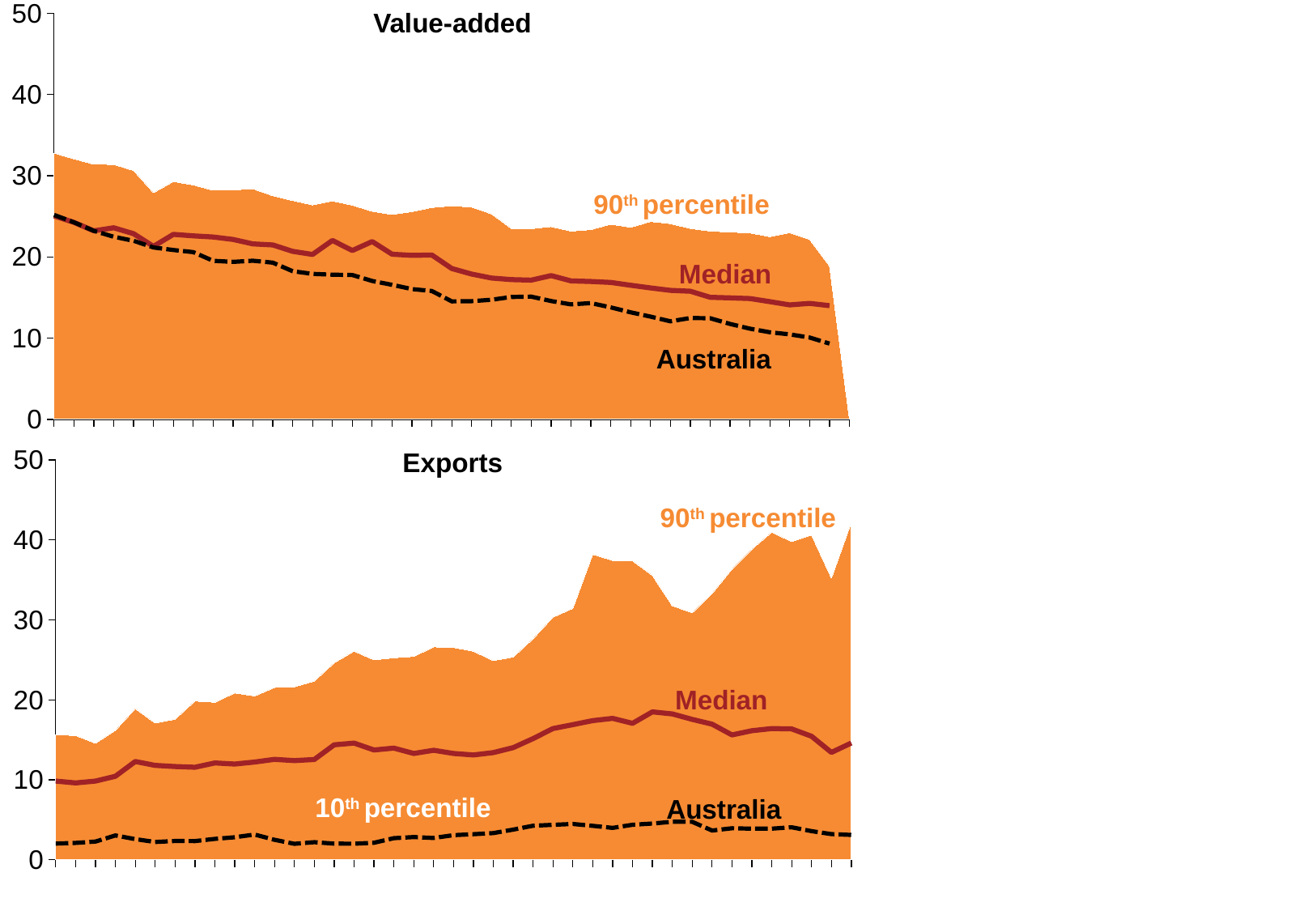

### Chart

| Category | Upper 90th | Lower 10th  | Median | Australia |
|---|---|---|---|---|
| 1970 | 32.793387206 | 20.7081426255 | 25.053079789 | 25.180198941 |
| 1971 | 32.0812148154 | 20.1243784738 | 24.262284174 | 24.269093756 |
| 1972 | 31.4236022382 | 19.6976772056 | 23.218705213 | 23.218705213 |
| 1973 | 31.392397771700004 | 19.7973555948 | 23.591847696000002 | 22.491357134 |
| 1974 | 30.6488187391 | 19.5325544852 | 22.8644864755 | 21.994274673 |
| 1975 | 27.918144532499998 | 19.3664888653 | 21.302931063 | 21.169375571 |
| 1976 | 29.290962228199998 | 18.771814107799997 | 22.784654253 | 20.860960247 |
| 1977 | 28.868793621600002 | 18.666786159399997 | 22.6012755 | 20.597453193 |
| 1978 | 28.210474612 | 17.7497362184 | 22.462201146 | 19.525080951 |
| 1979 | 28.247600720799998 | 18.2462727978 | 22.157484934 | 19.400067831 |
| 1980 | 28.4024615564 | 17.5972906558 | 21.613430641 | 19.537956037 |
| 1981 | 27.5384658408 | 17.2750677774 | 21.487044332 | 19.304446444 |
| 1982 | 26.9498599944 | 16.2162369798 | 20.694855966 | 18.247667232 |
| 1983 | 26.409324941399998 | 16.5462687048 | 20.311094445 | 17.921754107 |
| 1984 | 26.8954331752 | 16.97538363 | 22.037050356 | 17.822435601 |
| 1985 | 26.384892207 | 17.0094183525 | 20.7938345615 | 17.782142417 |
| 1986 | 25.622461437800002 | 16.8470593286 | 21.898614201 | 17.049686197 |
| 1987 | 25.2228276748 | 16.236657474 | 20.337856033 | 16.570616132 |
| 1988 | 25.579096544 | 15.8003536942 | 20.19773338 | 16.049242575 |
| 1989 | 26.0949011432 | 15.6018696704 | 20.244649523 | 15.80844434 |
| 1990 | 26.2996167562 | 14.5122226792 | 18.581793488 | 14.534920974 |
| 1991 | 26.1570327976 | 14.2485967884 | 17.894458221 | 14.560926014 |
| 1992 | 25.3049312672 | 14.1994990698 | 17.407670309 | 14.736586189 |
| 1993 | 23.5140310858 | 14.338262587800001 | 17.215912912 | 15.072999769 |
| 1994 | 23.4851015984 | 13.629330489 | 17.146033174 | 15.114492861 |
| 1995 | 23.7420832602 | 13.4997027044 | 17.710861985 | 14.576086316 |
| 1996 | 23.1797586006 | 12.3958681146 | 17.055219899 | 14.16501848 |
| 1997 | 23.3657010238 | 12.7875440878 | 16.982696018 | 14.319253696 |
| 1998 | 24.031754596000003 | 13.0019930166 | 16.869548509 | 13.794258228 |
| 1999 | 23.647607717 | 11.9807959774 | 16.518171092 | 13.18676683 |
| 2000 | 24.3598407582 | 11.2331217266 | 16.189425132 | 12.656756718 |
| 2001 | 24.1045935536 | 10.871572526 | 15.889002384 | 12.077332079 |
| 2002 | 23.5062599146 | 10.5257964402 | 15.781854062 | 12.483650939 |
| 2003 | 23.1867128102 | 10.365515951199999 | 15.035297781 | 12.456943866 |
| 2004 | 23.0663251082 | 10.15005585436 | 14.962559284 | 11.753354286 |
| 2005 | 22.9586369552 | 9.76527267224 | 14.881430608 | 11.168533682 |
| 2006 | 22.5017075588 | 9.828273168720001 | 14.49610486 | 10.731625214 |
| 2007 | 23.0021169746 | 9.58959300882 | 14.100265931 | 10.466528631 |
| 2008 | 22.1516954754 | 9.45591100502 | 14.285560514 | 10.083683153860193 |
| 2009 | 18.9035567928 | 9.453749342537096 | 14.007436562 | 9.335515542695159 |
| 2010 | None | None | None | None |
Value-added
90th percentile
Median
10th percentile
Australia

### Chart

| Category | Upper 90th | Lower 10th  | Median | Australia |
|---|---|---|---|---|
| 1970 | 15.63263978140378 | 1.7724515696145915 | 9.843565756058293 | 2.0304515932605054 |
| 1971 | 15.541440284896069 | 1.4886319599783269 | 9.612390125621582 | 2.113865712020244 |
| 1972 | 14.573381688732546 | 1.9432780634424232 | 9.8443965363632 | 2.2786295842440873 |
| 1973 | 16.180449011887056 | 2.0384646226459564 | 10.436970239330888 | 3.0410859331144477 |
| 1974 | 18.905273851310017 | 2.1629639902006703 | 12.291863597549334 | 2.58392943642976 |
| 1975 | 17.09865720181988 | 2.236049221351286 | 11.801834138697142 | 2.2243309874003905 |
| 1976 | 17.57027401097465 | 2.4323034796427705 | 11.659136548078529 | 2.3496054422325128 |
| 1977 | 19.852702081383597 | 2.4587785268345295 | 11.572350951894393 | 2.338883888063405 |
| 1978 | 19.684414384563347 | 2.716317599339141 | 12.10420454316819 | 2.6140482345941756 |
| 1979 | 20.860458429285988 | 2.8726897434930634 | 11.96553882358772 | 2.812610826044878 |
| 1980 | 20.481595759837504 | 3.287479050902989 | 12.217965992997634 | 3.1525186965667555 |
| 1981 | 21.543663428563153 | 2.6970439638594343 | 12.557002109455013 | 2.4985332748971256 |
| 1982 | 21.6261259629445 | 3.8596317729025174 | 12.400822455168951 | 1.9979377522905166 |
| 1983 | 22.341905846302204 | 3.975679465215638 | 12.542527604570537 | 2.203211172317513 |
| 1984 | 24.633022895671502 | 3.9819356961219285 | 14.373743830165262 | 2.0216053482162355 |
| 1985 | 26.087847168255156 | 3.779059196086527 | 14.591604613433347 | 2.0089204823172797 |
| 1986 | 24.99775055596229 | 3.695279596179382 | 13.724497030936659 | 2.1272358648632093 |
| 1987 | 25.250852550051103 | 3.7959713695867494 | 13.963846751325399 | 2.6980876463452637 |
| 1988 | 25.422857148580675 | 4.1261991417708375 | 13.292274662206022 | 2.837029368748484 |
| 1989 | 26.612400314407274 | 4.611665988579023 | 13.69118955485673 | 2.721885285658574 |
| 1990 | 26.540738628456495 | 4.68616180365165 | 13.289757647303428 | 3.07844998977621 |
| 1991 | 26.079682355494054 | 4.4087774099202806 | 13.103711367995041 | 3.1964404823419175 |
| 1992 | 24.907581377035395 | 4.434866154674794 | 13.400212760699574 | 3.3392426859796216 |
| 1993 | 25.34546171017553 | 4.2909131774296725 | 14.025545511158985 | 3.7709120988322917 |
| 1994 | 27.643050968173327 | 4.405700333714101 | 15.14838380675395 | 4.257749246537259 |
| 1995 | 30.333636154423072 | 4.547245397052008 | 16.407863091464016 | 4.368335033999453 |
| 1996 | 31.430182679669304 | 4.6246904358249825 | 16.898695509192443 | 4.476360985786227 |
| 1997 | 38.19584695151381 | 4.590180164444239 | 17.399878182073643 | 4.241056661015106 |
| 1998 | 37.42266280146766 | 4.5619285730682275 | 17.677194288003317 | 3.9851721111916905 |
| 1999 | 37.37399988171999 | 4.560114845591135 | 17.063282760798423 | 4.375663843084462 |
| 2000 | 35.56208786984432 | 4.8932908628619165 | 18.498342311689818 | 4.529946171543776 |
| 2001 | 31.76720966802916 | 4.859247213054585 | 18.238932616265956 | 4.751988273239023 |
| 2002 | 30.88580874374538 | 4.804641370370914 | 17.55442583998785 | 4.745952352455776 |
| 2003 | 33.29558152362968 | 4.1348114012706105 | 16.95811221026478 | 3.662114427171566 |
| 2004 | 36.337350715557385 | 4.137108513966458 | 15.614734309319005 | 3.9421465786202923 |
| 2005 | 38.840329530837565 | 4.177509049075108 | 16.13857888459153 | 3.8892889788773575 |
| 2006 | 40.97612450186941 | 4.241092204164967 | 16.408467252873944 | 3.8912011693460826 |
| 2007 | 39.78351824279378 | 5.283720692434415 | 16.36570724244032 | 4.065986986793909 |
| 2008 | 40.61906407843163 | 5.655238062930564 | 15.446307932549985 | 3.5796431692749078 |
| 2009 | 35.2237885935691 | 4.8687674265844105 | 13.423114484059958 | 3.204819302090715 |
| 2010 | 42.18722660688523 | 4.736235020880314 | 14.600941796899692 | 3.1064383301670166 |
Exports
90th percentile
Median
10th percentile
Australia